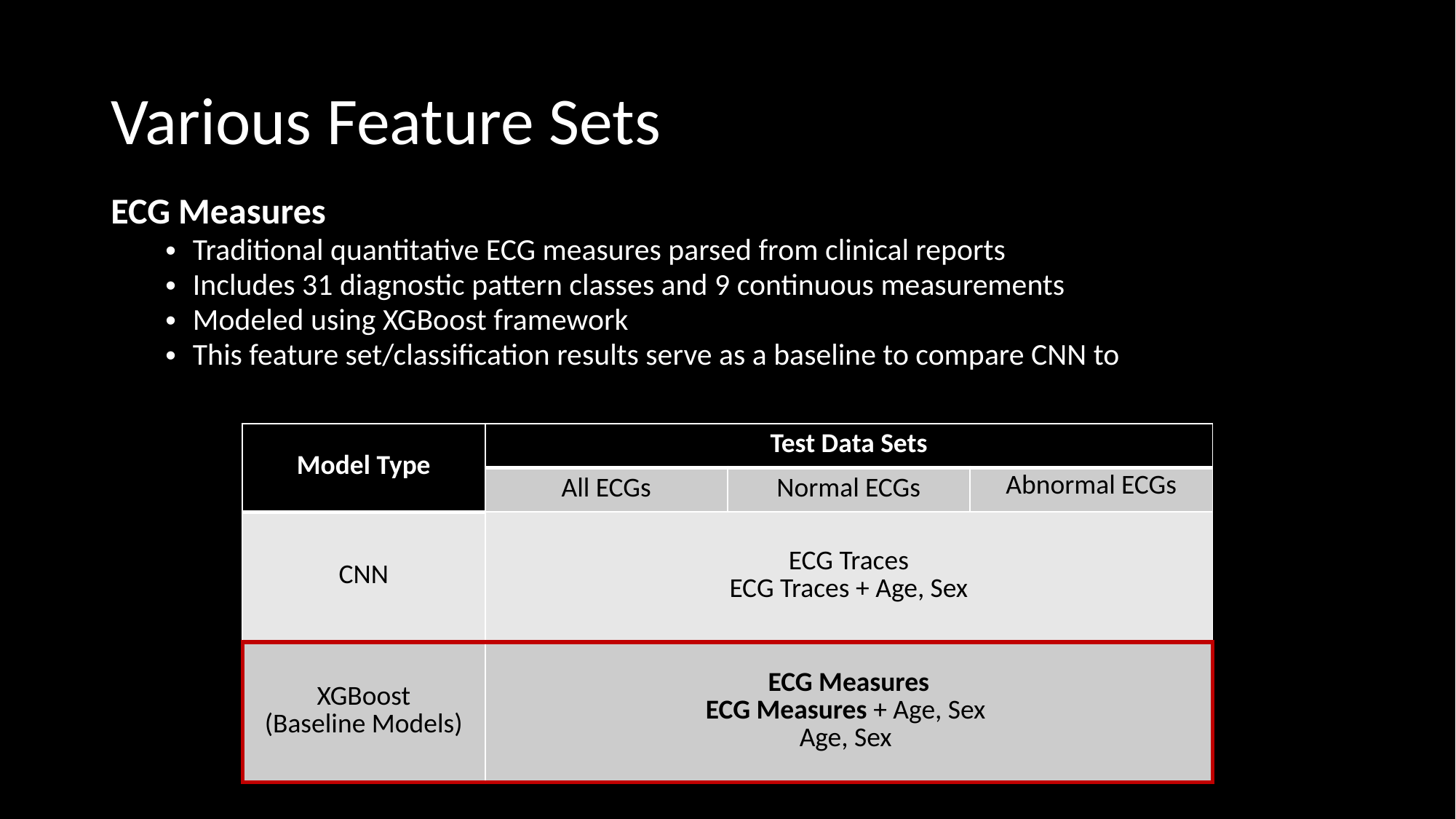

# Various Feature Sets
ECG Measures
Traditional quantitative ECG measures parsed from clinical reports
Includes 31 diagnostic pattern classes and 9 continuous measurements
Modeled using XGBoost framework
This feature set/classification results serve as a baseline to compare CNN to

| Model Type | Test Data Sets |  |  |
| --- | --- | --- | --- |
| Model | All ECGs | Normal ECGs | Abnormal ECGs |
| CNN | ECG Traces ECG Traces + Age, Sex |  |  |
| XGBoost (Baseline Models) | ECG Measures ECG Measures + Age, Sex Age, Sex |  |  |